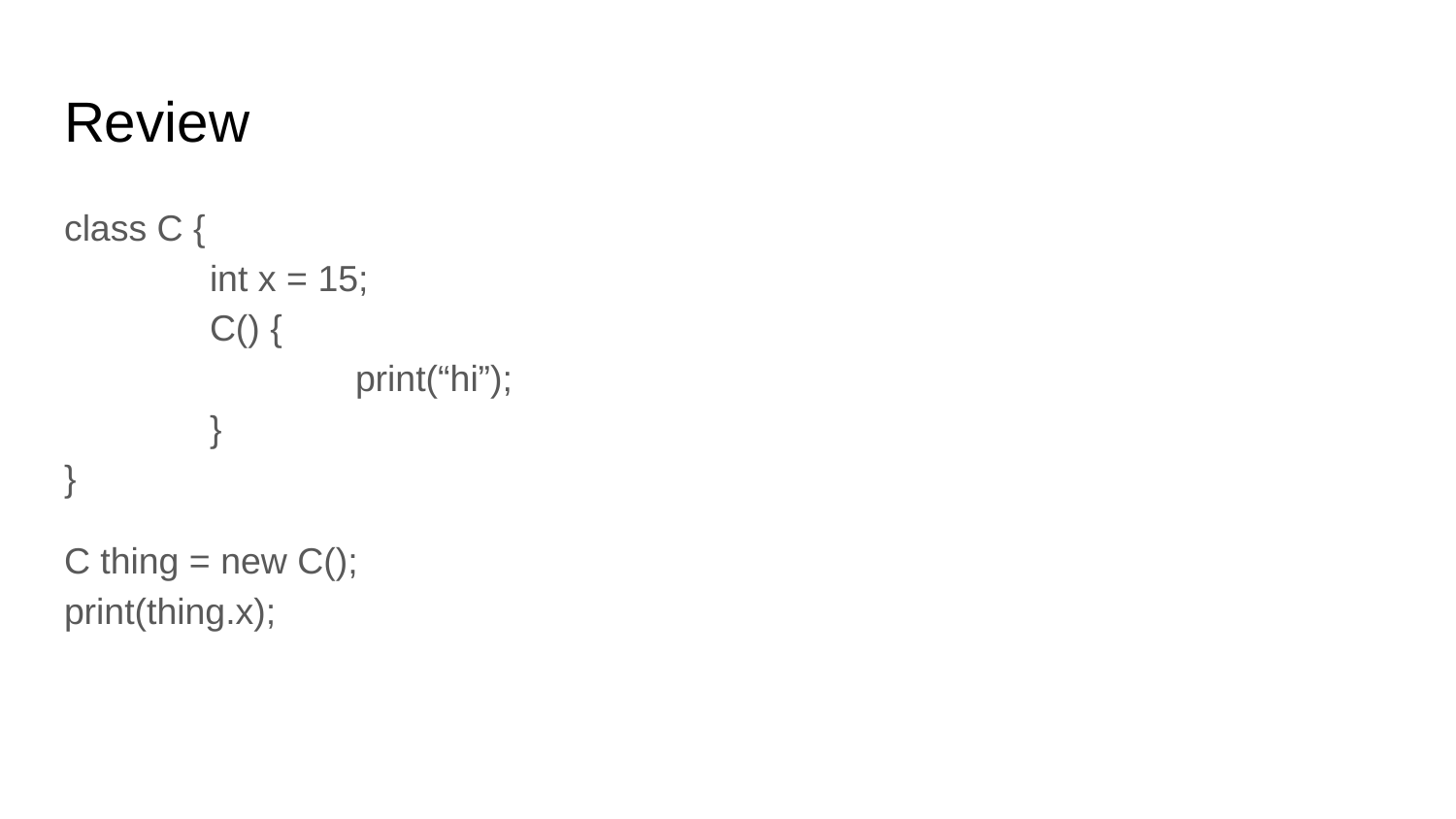

# Review
class C {
	int x = 15;
	C() {
		print(“hi”);
	}
}
C thing = new C();
print(thing.x);